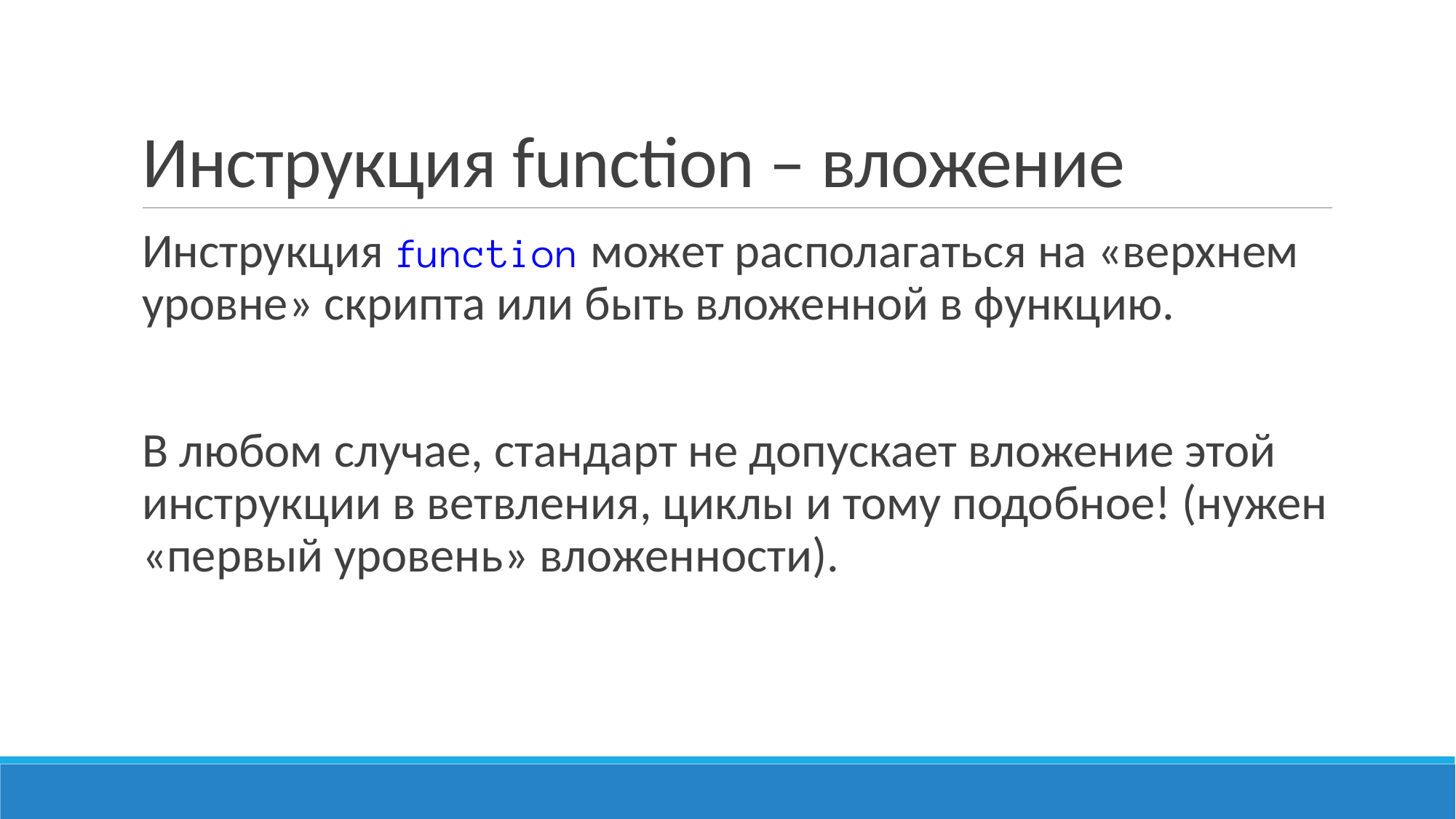

# Инструкция function – вложение
Инструкция function может располагаться на «верхнем уровне» скрипта или быть вложенной в функцию.

В любом случае, стандарт не допускает вложение этой инструкции в ветвления, циклы и тому подобное! (нужен «первый уровень» вложенности).